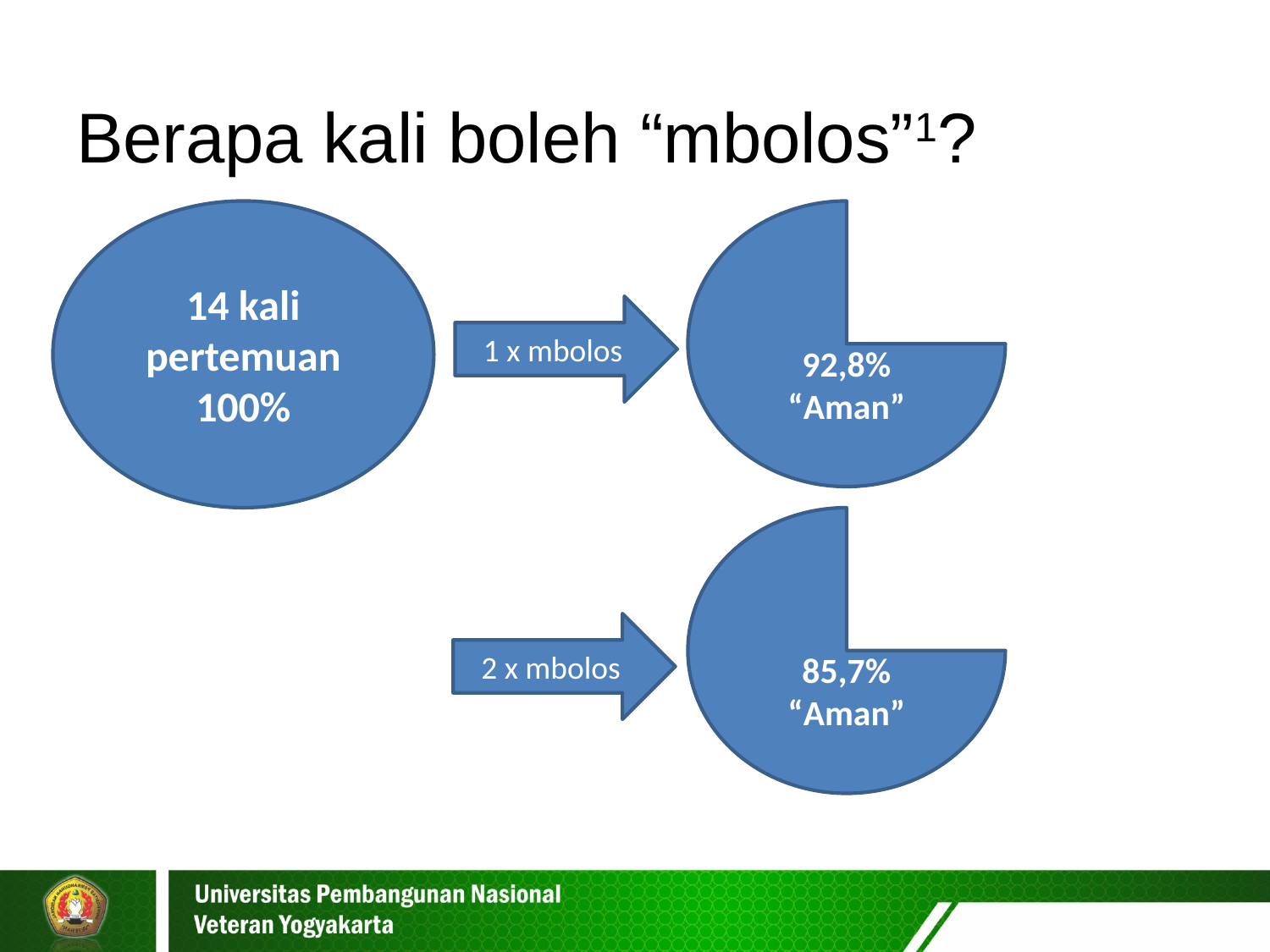

# Berapa kali boleh “mbolos”1?
14 kali
pertemuan
100%

92,8%
“Aman”
1 x mbolos

85,7%
“Aman”
2 x mbolos